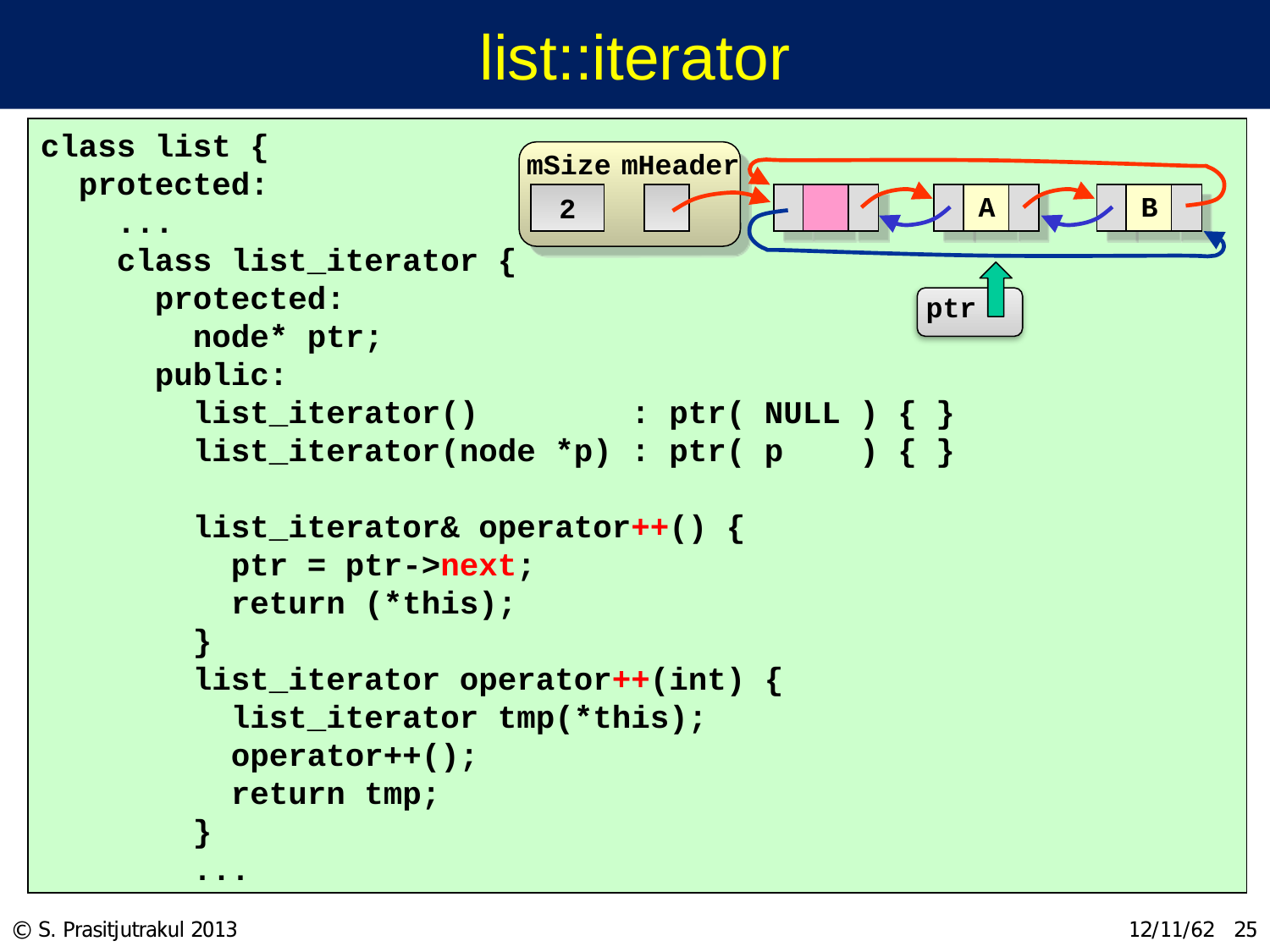

# list::iterator
class list {
  protected:
    ...
    class list_iterator {
      protected:
        node* ptr;
      public:
        list_iterator()        : ptr( NULL ) { }
        list_iterator(node *p) : ptr( p    ) { }

        list_iterator& operator++() {
          ptr = ptr->next;
          return (*this);
        }
        list_iterator operator++(int) {
          list_iterator tmp(*this);
          operator++();
          return tmp;
        }
        ...
mSize
mHeader

2

A
B

ptr